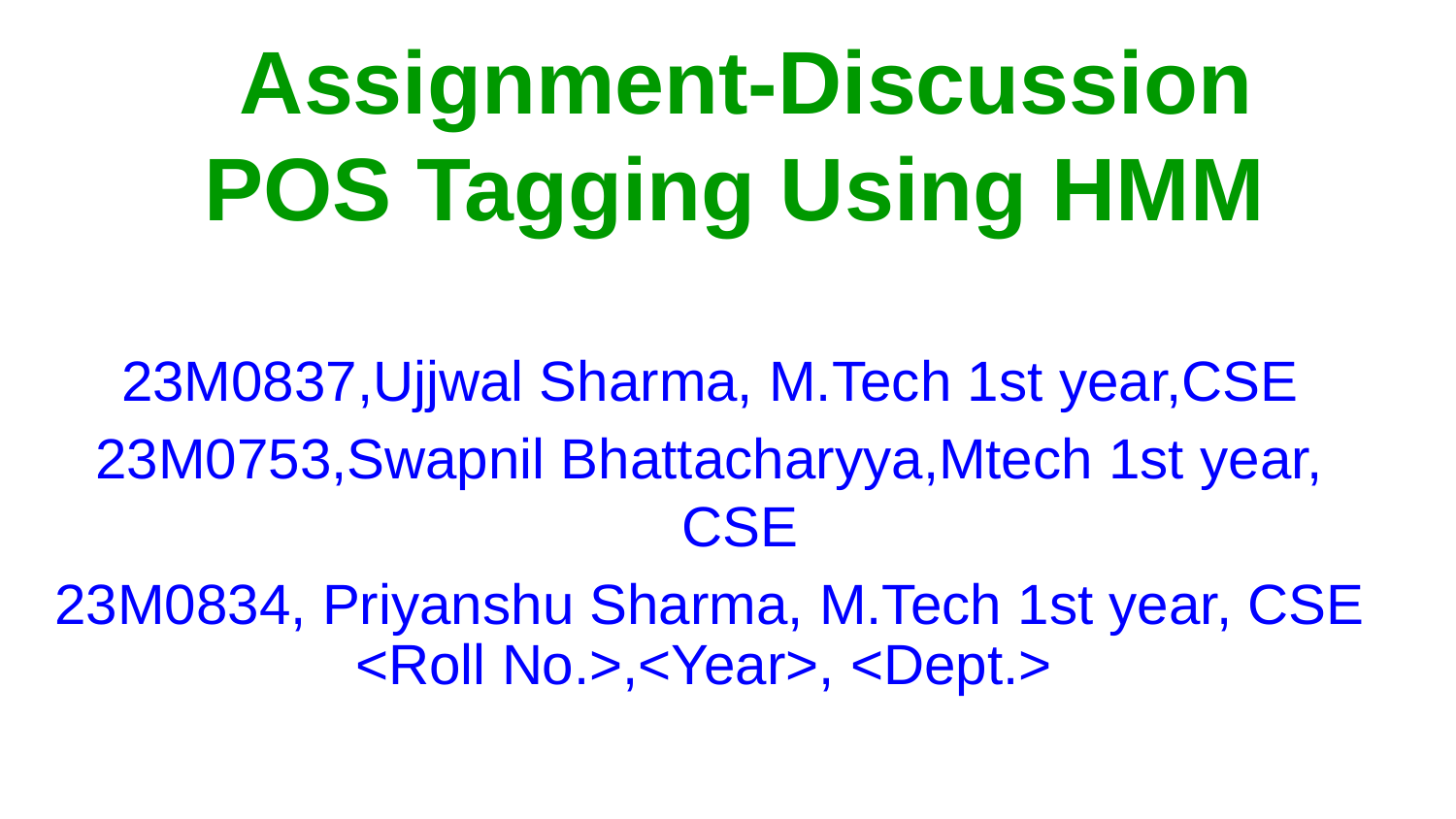

# Assignment-Discussion POS Tagging Using HMM
23M0837,Ujjwal Sharma, M.Tech 1st year,CSE
23M0753,Swapnil Bhattacharyya,Mtech 1st year, CSE
23M0834, Priyanshu Sharma, M.Tech 1st year, CSE
<Roll No.>,<Year>, <Dept.>